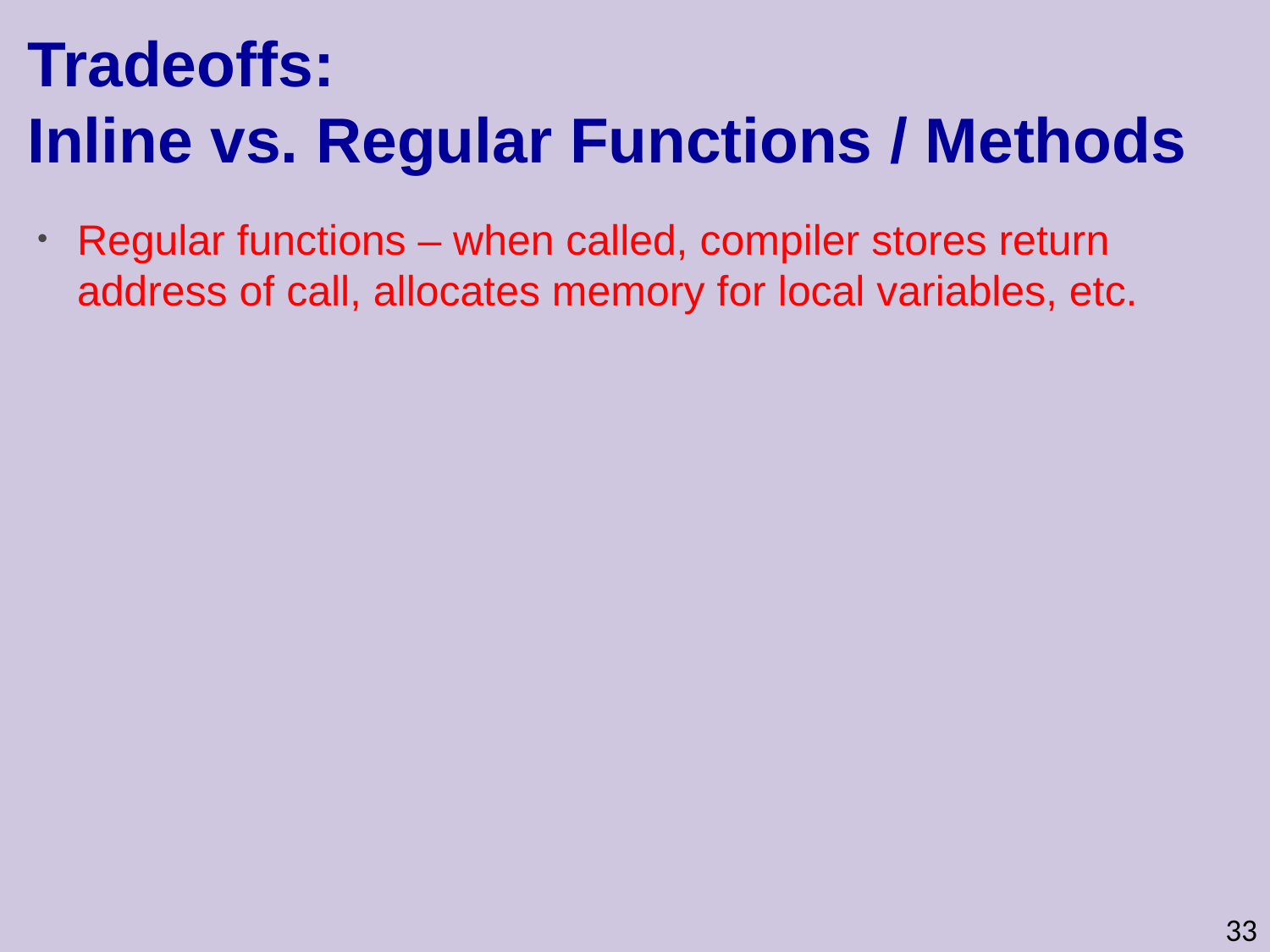

Tradeoffs:
Inline vs. Regular Functions / Methods
Regular functions – when called, compiler stores return address of call, allocates memory for local variables, etc.

33